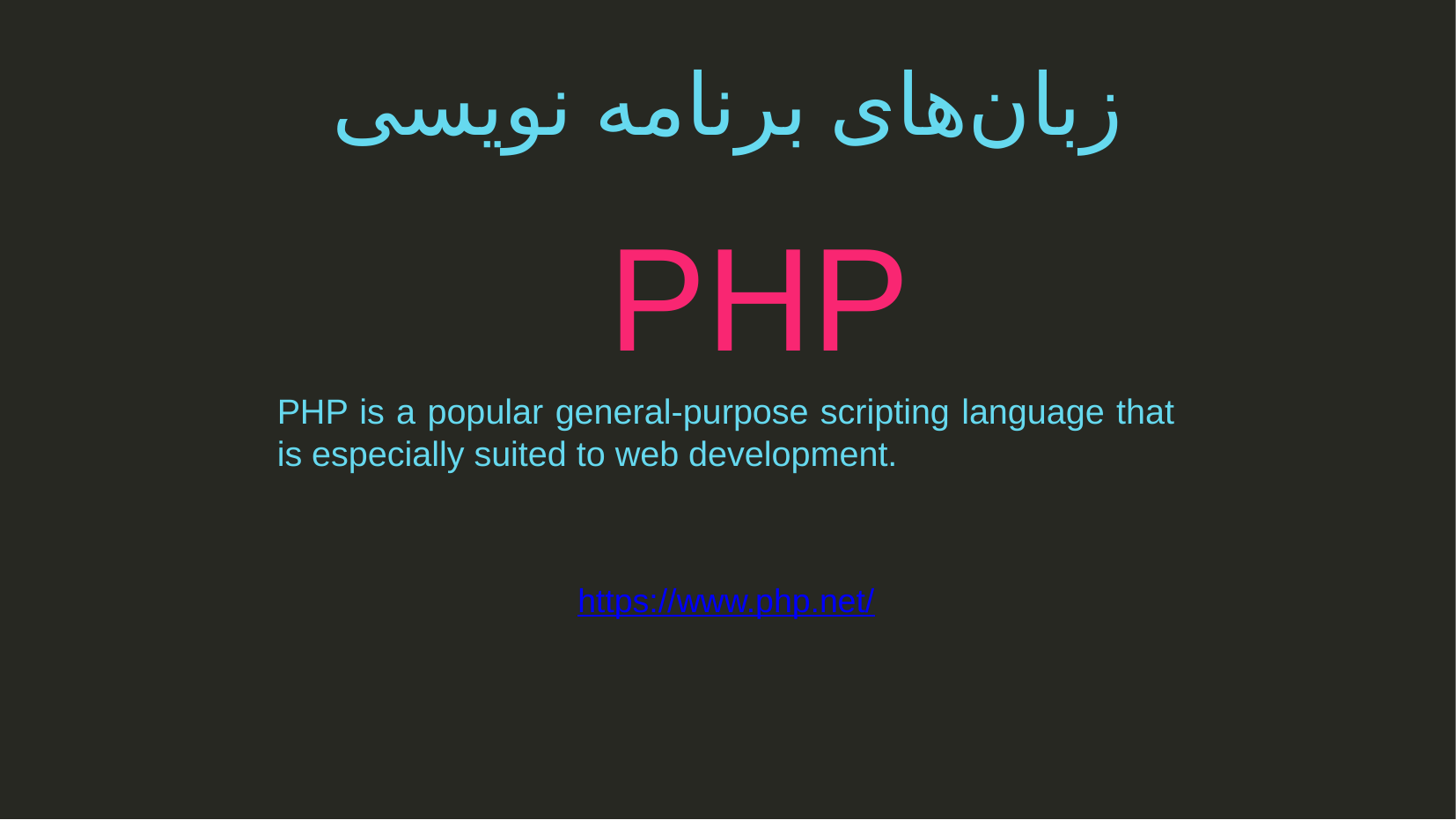

زبان‌های برنامه نویسی
PHP
PHP is a popular general-purpose scripting language that is especially suited to web development.

https://www.php.net/